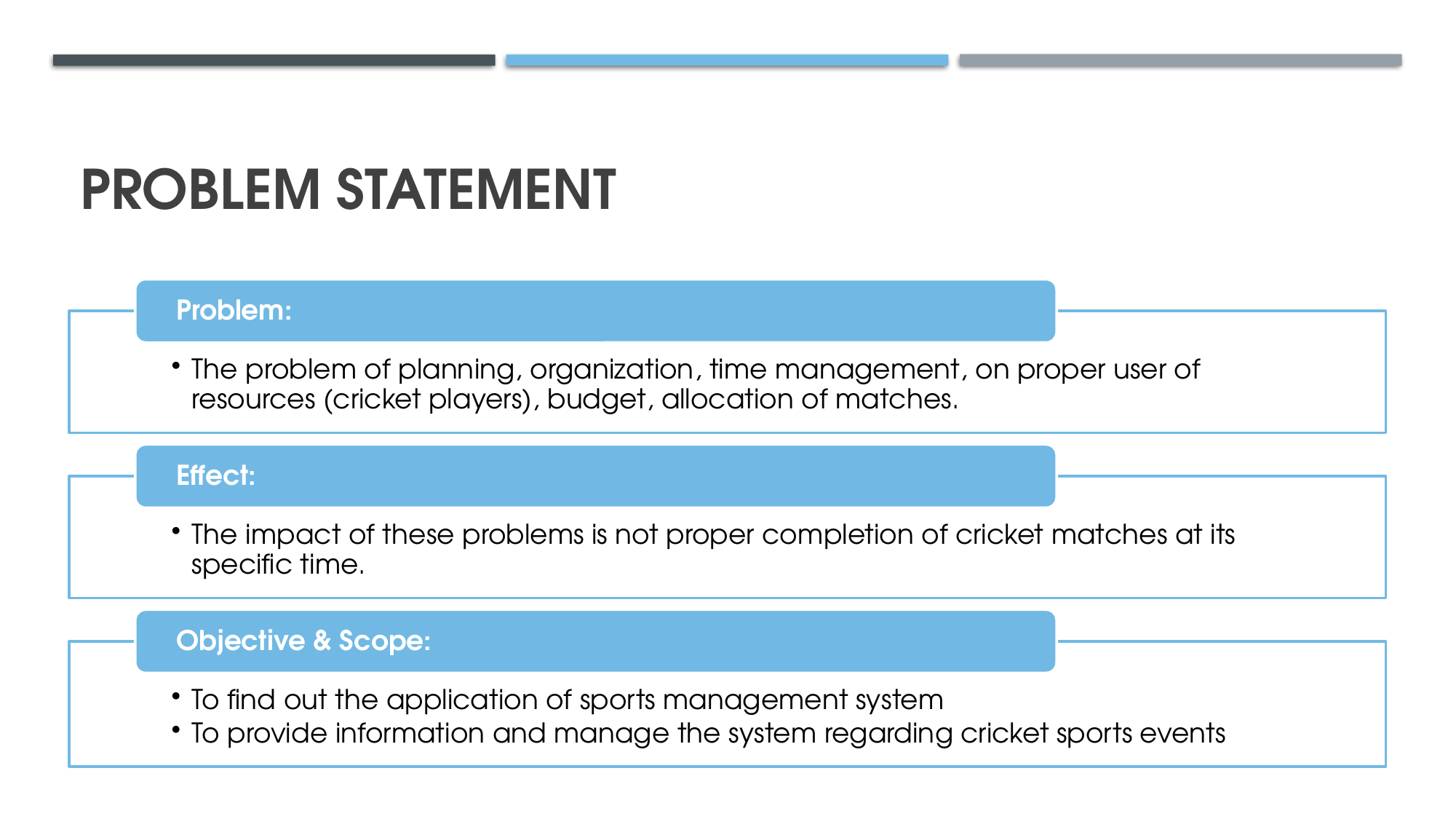

# Problem statement
The problem of planning, organization, time management, on proper user of resources (cricket players), budget, allocation of matches.
Problem:
The impact of these problems is not proper completion of cricket matches at its specific time.
Effect:
To find out the application of sports management system
To provide information and manage the system regarding cricket sports events
Objective & Scope: